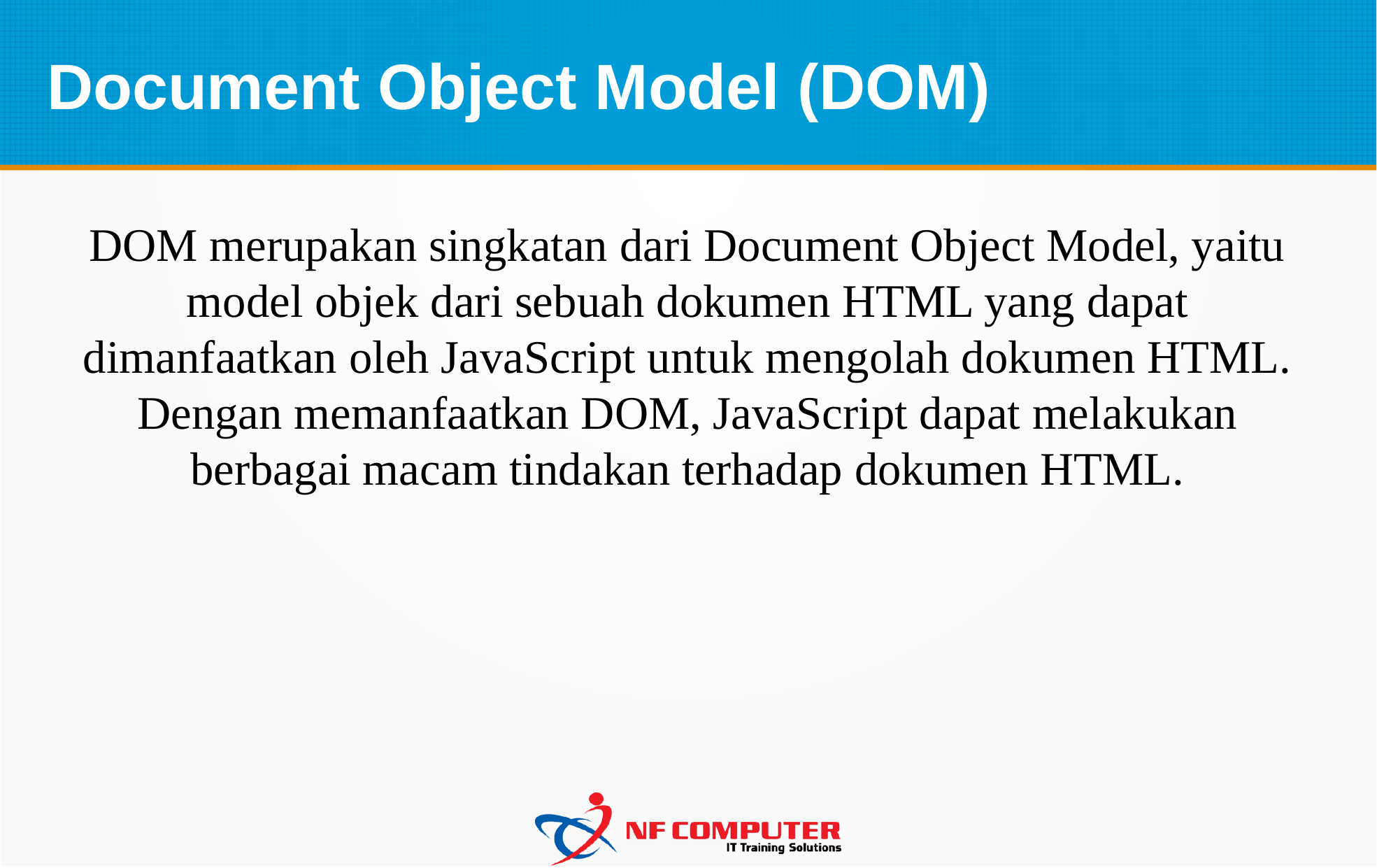

Document Object Model (DOM)
DOM merupakan singkatan dari Document Object Model, yaitu model objek dari sebuah dokumen HTML yang dapat dimanfaatkan oleh JavaScript untuk mengolah dokumen HTML. Dengan memanfaatkan DOM, JavaScript dapat melakukan berbagai macam tindakan terhadap dokumen HTML.